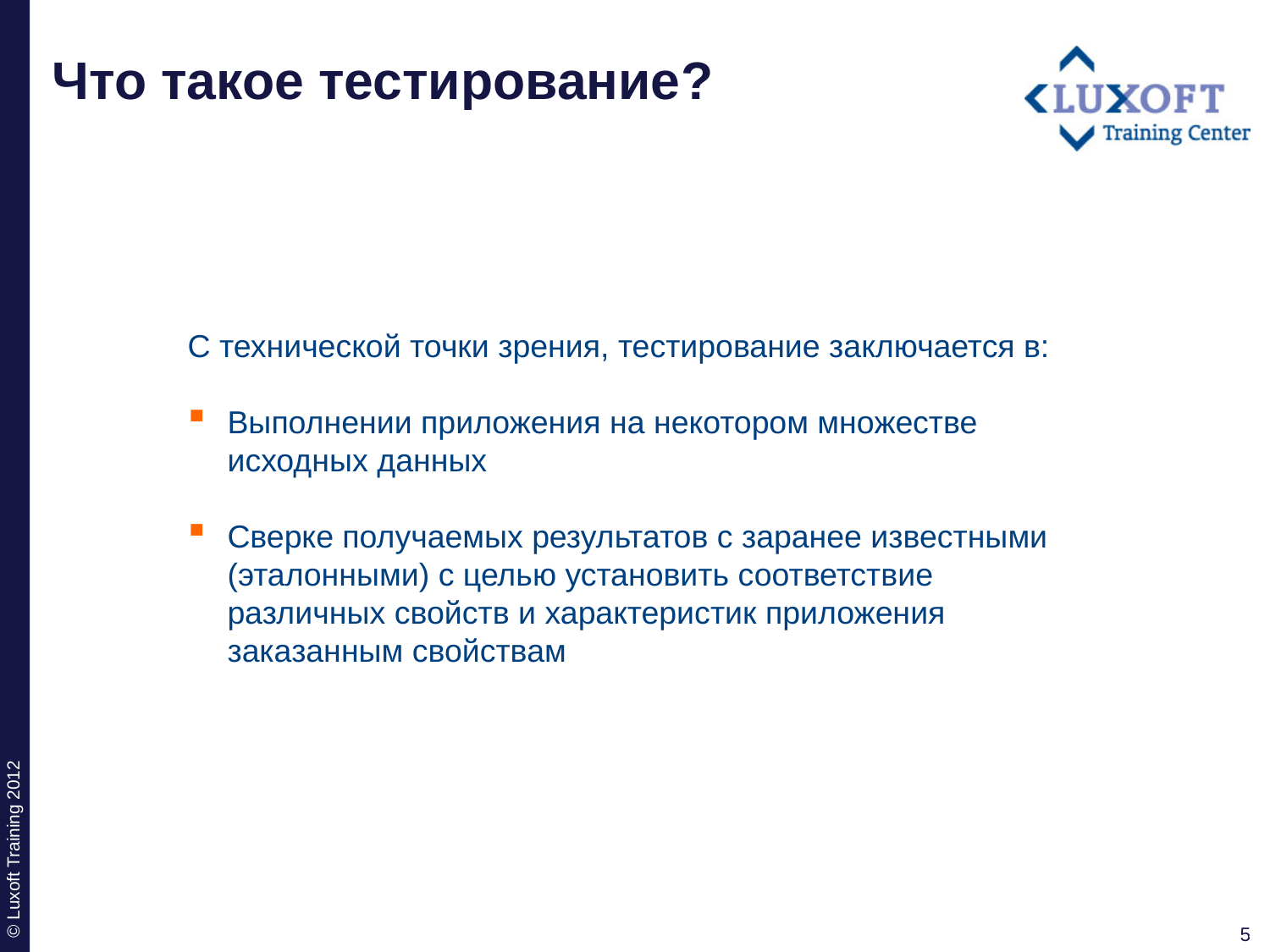

# Что такое тестирование?
С технической точки зрения, тестирование заключается в:

Выполнении приложения на некотором множестве исходных данных

Сверке получаемых результатов с заранее известными (эталонными) с целью установить соответствие различных свойств и характеристик приложения заказанным свойствам